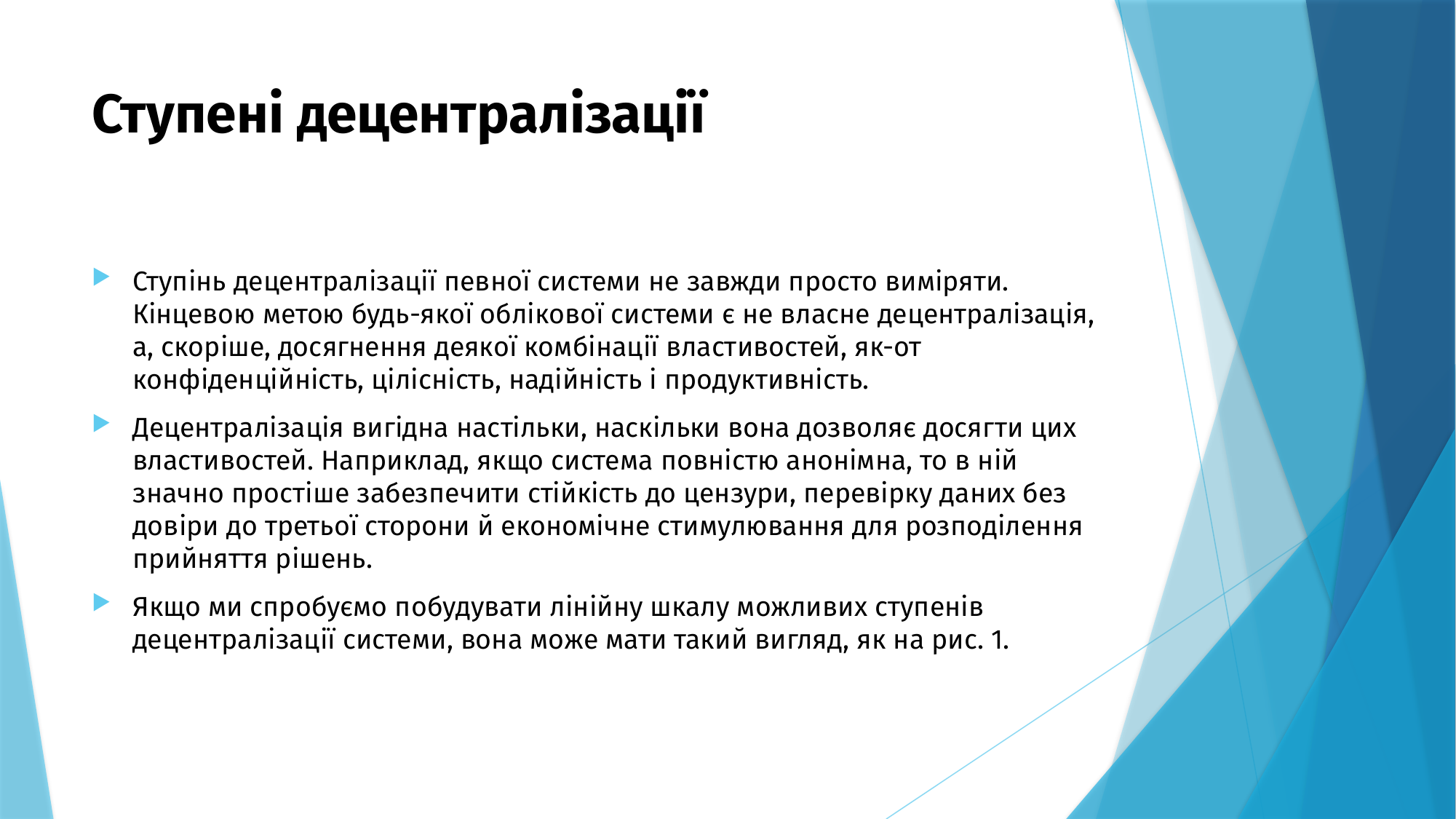

# Ступені децентралізації
Ступінь децентралізації певної системи не завжди просто виміряти. Кінцевою метою будь-якої облікової системи є не власне децентралізація, а, скоріше, досягнення деякої комбінації властивостей, як-от конфіденційність, цілісність, надійність і продуктивність.
Децентралізація вигідна настільки, наскільки вона дозволяє досягти цих властивостей. Наприклад, якщо система повністю анонімна, то в ній значно простіше забезпечити стійкість до цензури, перевірку даних без довіри до третьої сторони й економічне стимулювання для розподілення прийняття рішень.
Якщо ми спробуємо побудувати лінійну шкалу можливих ступенів децентралізації системи, вона може мати такий вигляд, як на рис. 1.